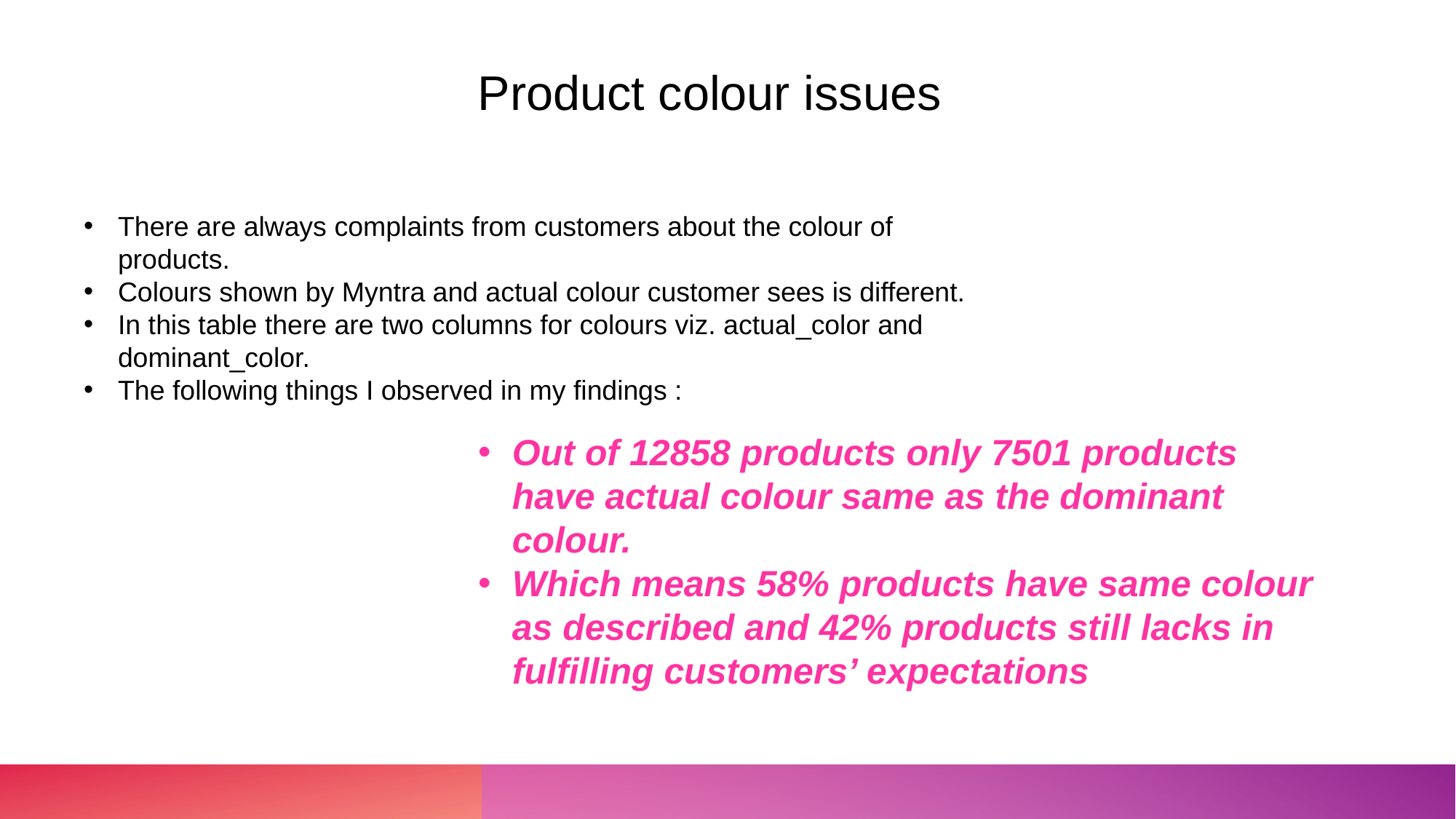

Product colour issues
There are always complaints from customers about the colour of products.
Colours shown by Myntra and actual colour customer sees is different.
In this table there are two columns for colours viz. actual_color and dominant_color.
The following things I observed in my findings :

Out of 12858 products only 7501 products have actual colour same as the dominant colour.
Which means 58% products have same colour as described and 42% products still lacks in fulfilling customers’ expectations